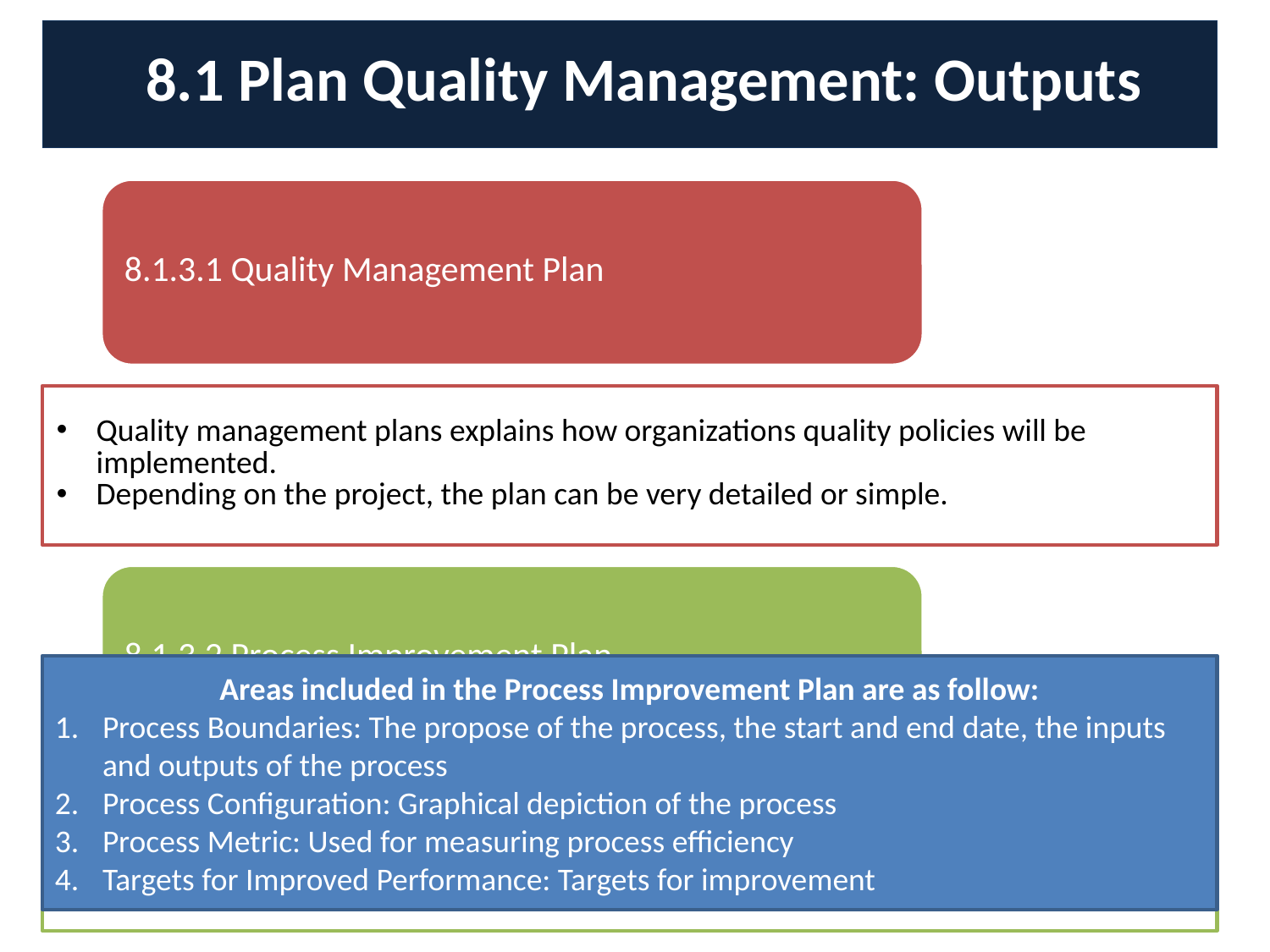

8.1 Plan Quality Management: Outputs
8.1.3.1 Quality Management Plan
8.1.3.2 Process Improvement Plan
Quality management plans explains how organizations quality policies will be implemented.
Depending on the project, the plan can be very detailed or simple.
Areas included in the Process Improvement Plan are as follow:
Process Boundaries: The propose of the process, the start and end date, the inputs and outputs of the process
Process Configuration: Graphical depiction of the process
Process Metric: Used for measuring process efficiency
Targets for Improved Performance: Targets for improvement